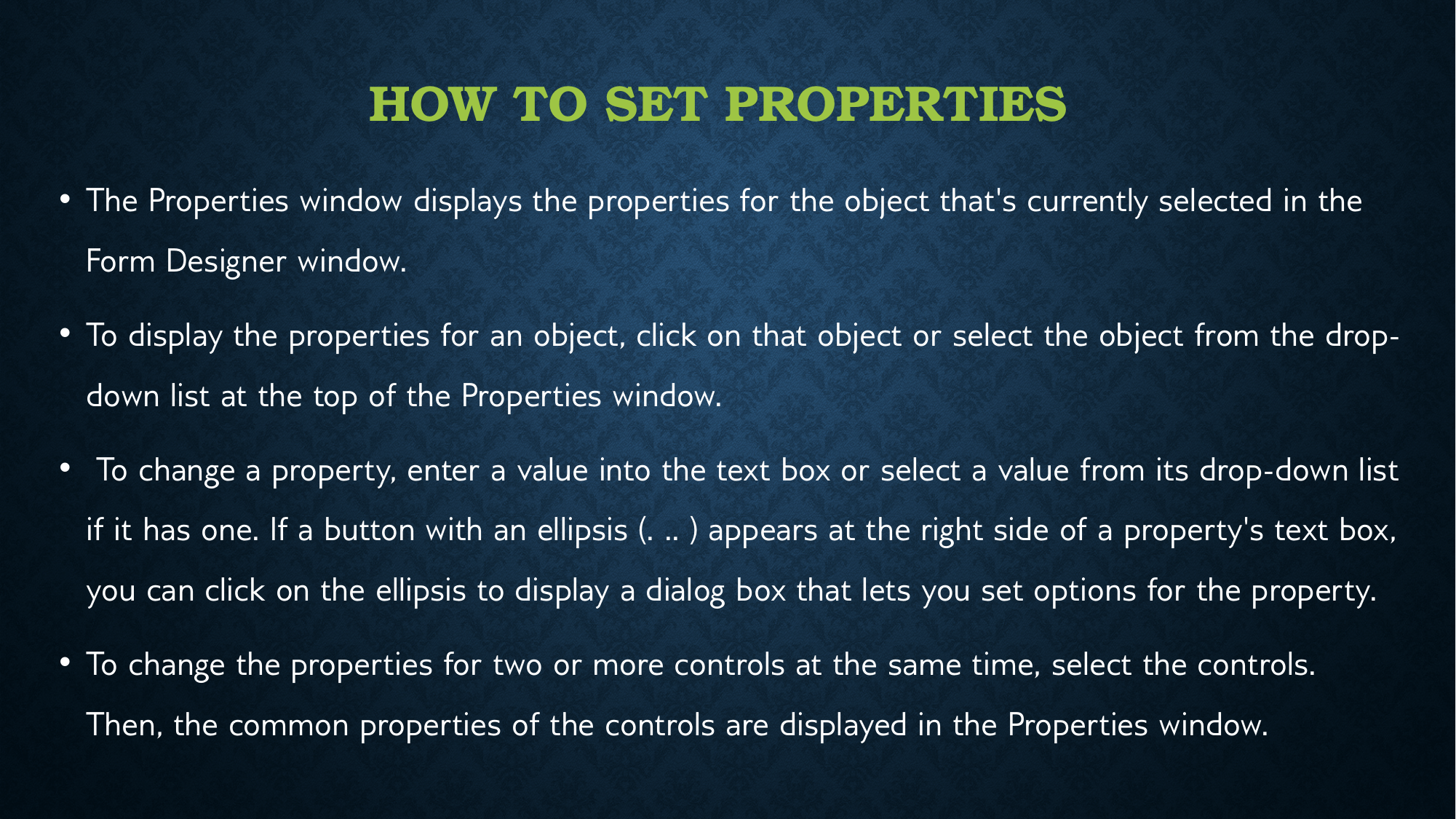

# How to set properties
The Properties window displays the properties for the object that's currently selected in the Form Designer window.
To display the properties for an object, click on that object or select the object from the drop-down list at the top of the Properties window.
 To change a property, enter a value into the text box or select a value from its drop-down list if it has one. If a button with an ellipsis (. .. ) appears at the right side of a property's text box, you can click on the ellipsis to display a dialog box that lets you set options for the property.
To change the properties for two or more controls at the same time, select the controls. Then, the common properties of the controls are displayed in the Properties window.